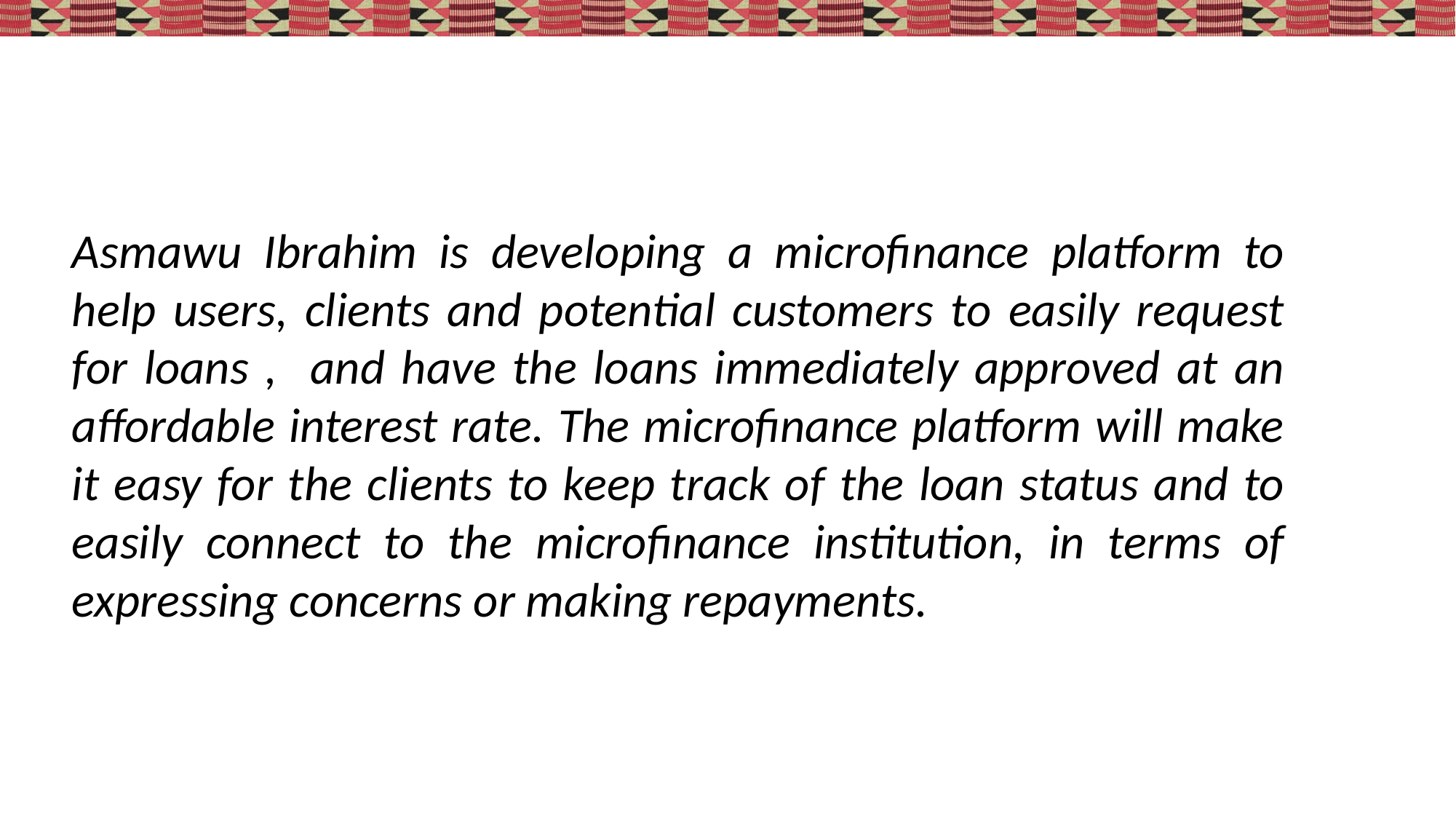

Asmawu Ibrahim is developing a microfinance platform to help users, clients and potential customers to easily request for loans ,  and have the loans immediately approved at an affordable interest rate. The microfinance platform will make it easy for the clients to keep track of the loan status and to easily connect to the microfinance institution, in terms of expressing concerns or making repayments.